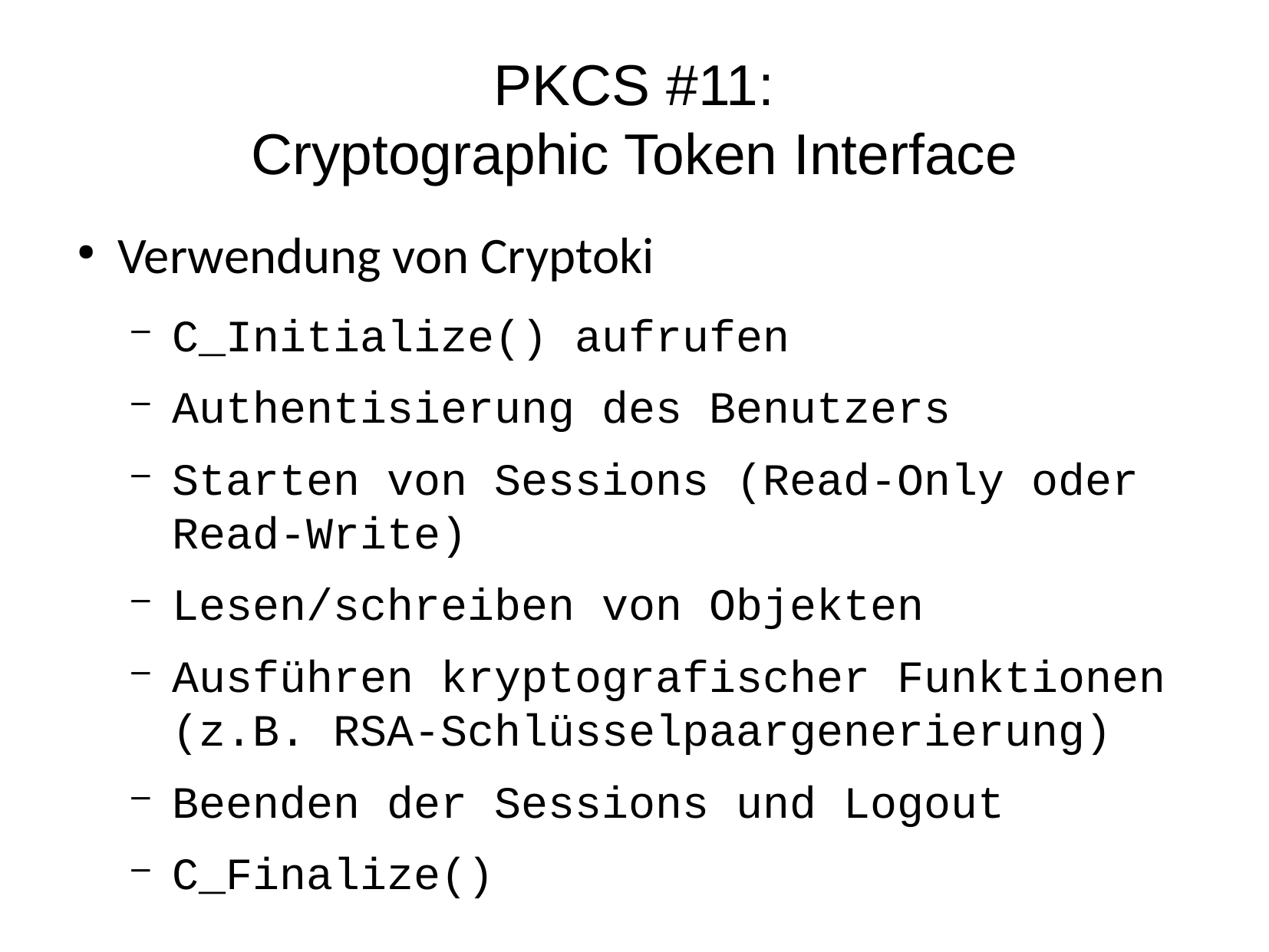

PKCS #11:
Cryptographic Token Interface
Verwendung von Cryptoki
C_Initialize() aufrufen
Authentisierung des Benutzers
Starten von Sessions (Read-Only oder Read-Write)
Lesen/schreiben von Objekten
Ausführen kryptografischer Funktionen (z.B. RSA-Schlüsselpaargenerierung)
Beenden der Sessions und Logout
C_Finalize()